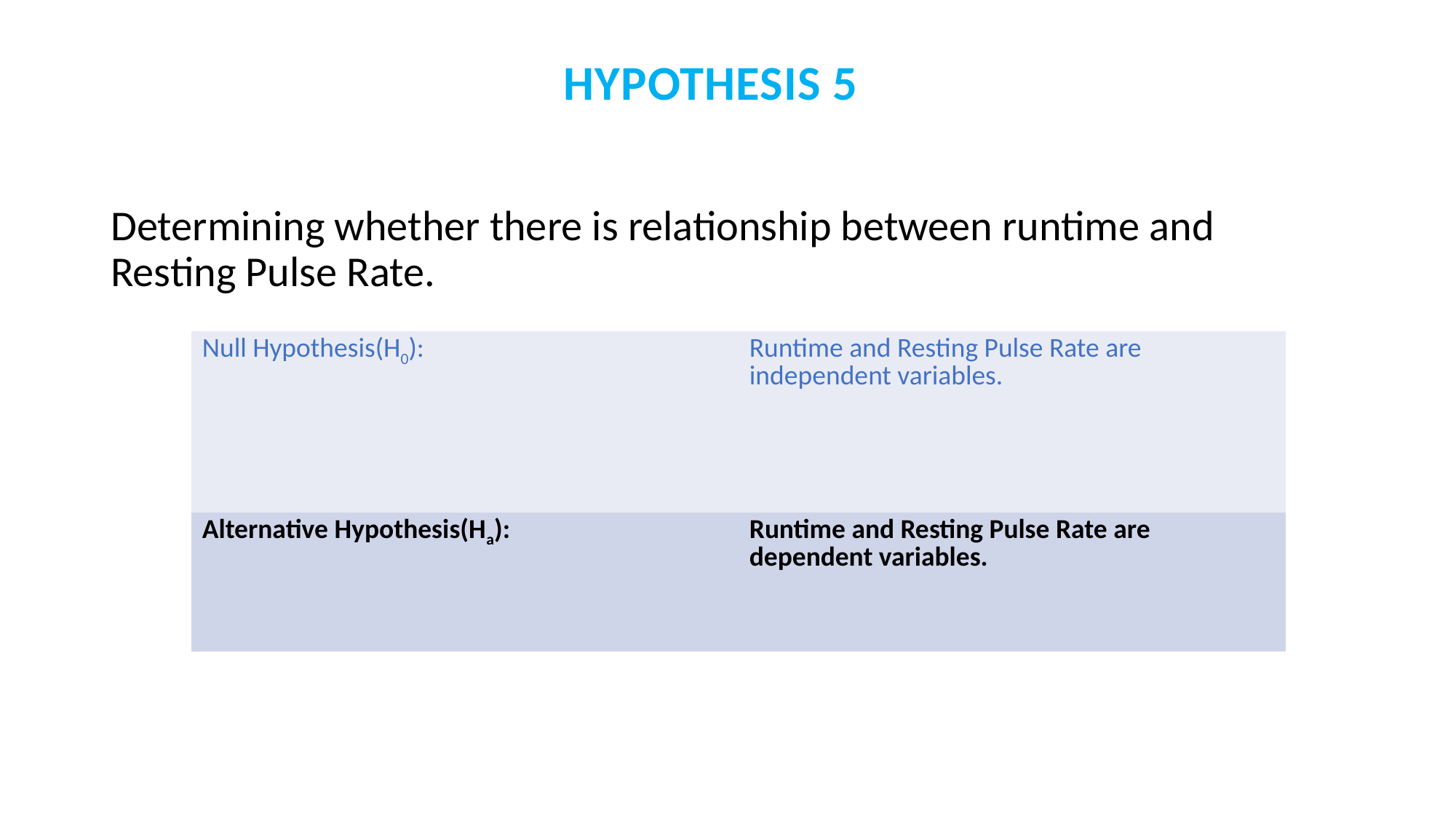

HYPOTHESIS 5
Determining whether there is relationship between runtime and Resting Pulse Rate.

| Null Hypothesis(H0): | Runtime and Resting Pulse Rate are independent variables. |
| --- | --- |
| Alternative Hypothesis(Ha): | Runtime and Resting Pulse Rate are dependent variables. |